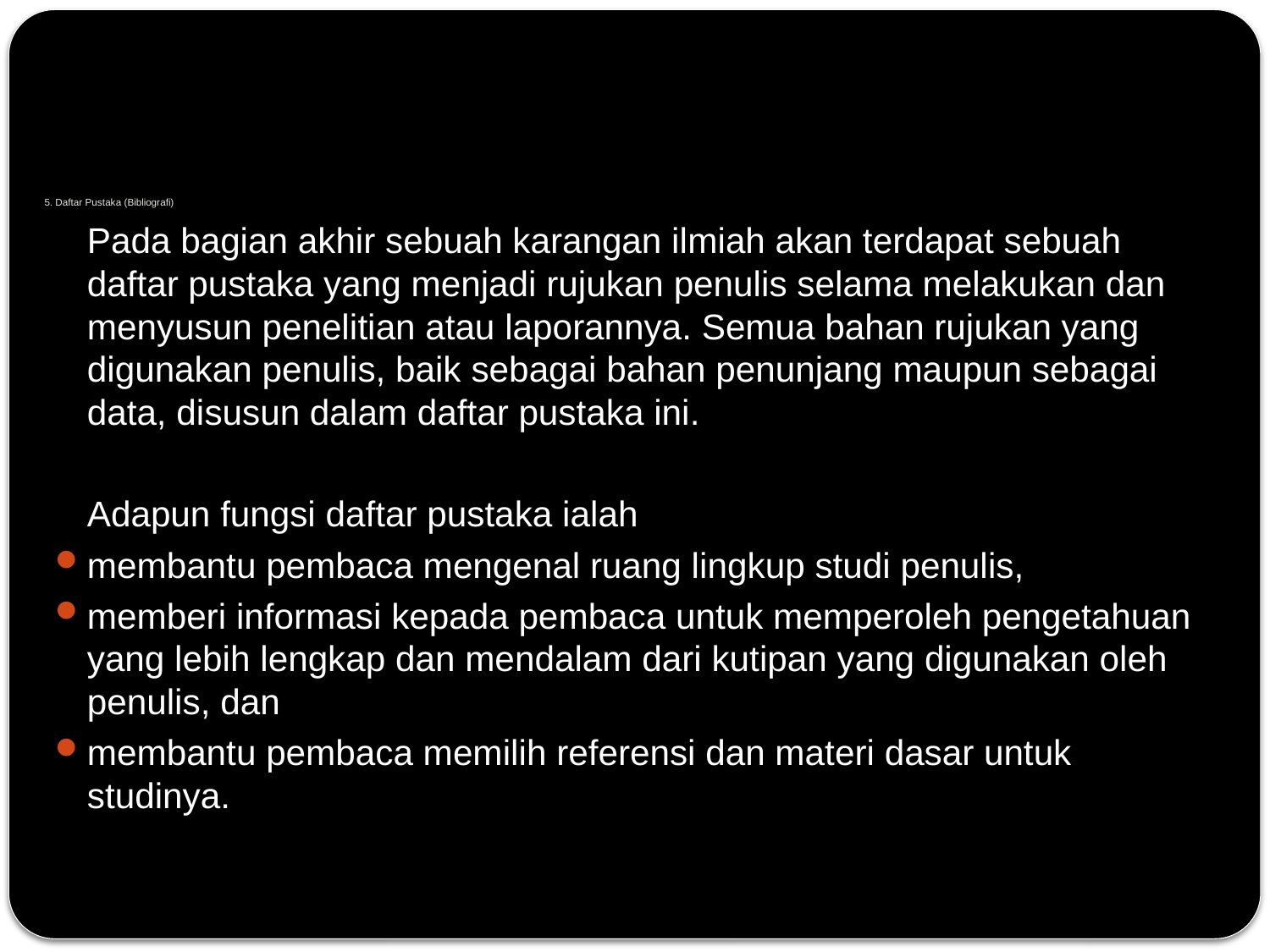

# 5. Daftar Pustaka (Bibliografi)
	Pada bagian akhir sebuah karangan ilmiah akan terdapat sebuah daftar pustaka yang menjadi rujukan penulis selama melakukan dan menyusun penelitian atau laporannya. Semua bahan rujukan yang digunakan penulis, baik sebagai bahan penunjang maupun sebagai data, disusun dalam daftar pustaka ini.

	Adapun fungsi daftar pustaka ialah
membantu pembaca mengenal ruang lingkup studi penulis,
memberi informasi kepada pembaca untuk memperoleh pengetahuan yang lebih lengkap dan mendalam dari kutipan yang digunakan oleh penulis, dan
membantu pembaca memilih referensi dan materi dasar untuk studinya.